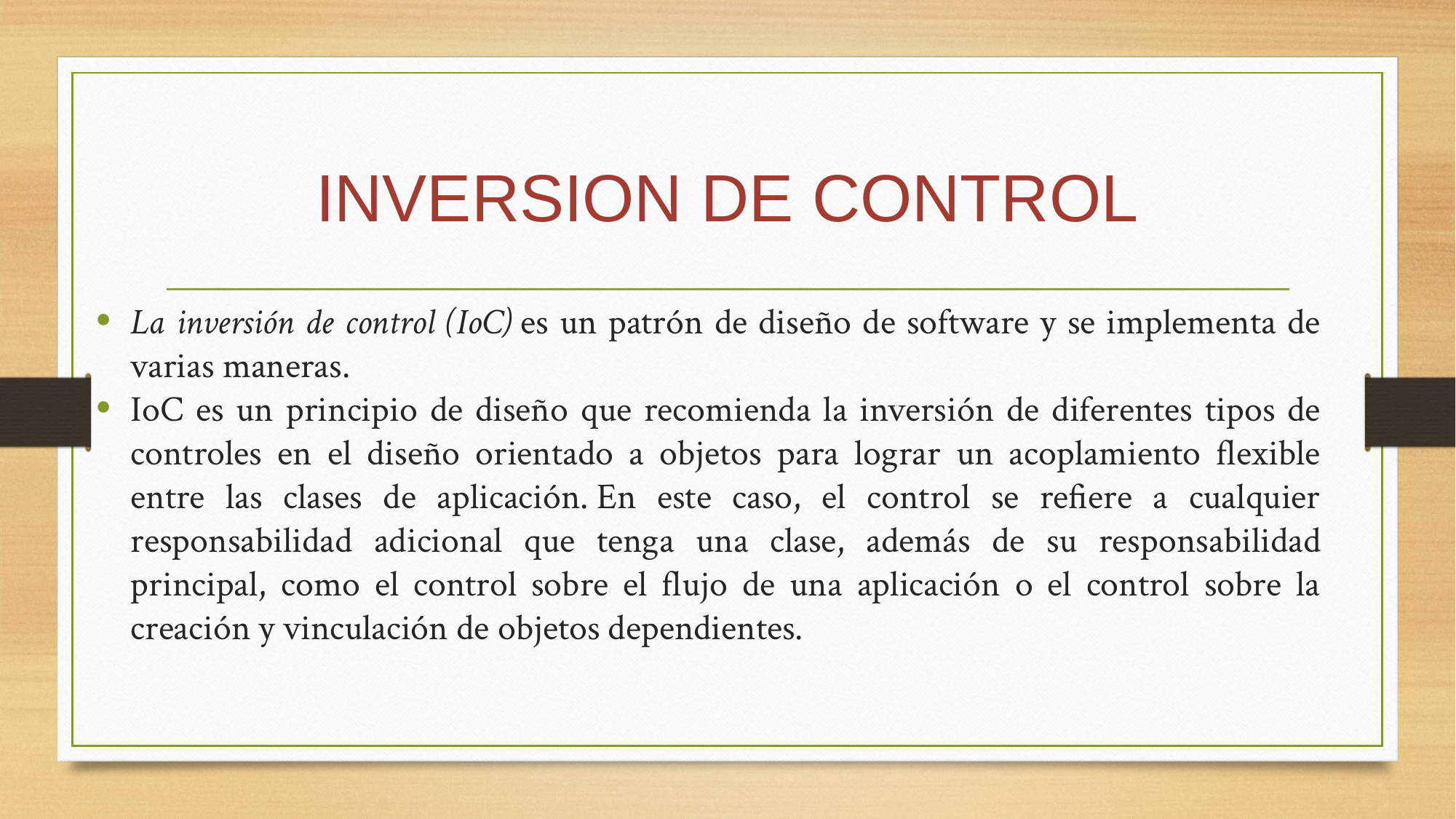

INVERSION DE CONTROL
La inversión de control (IoC) es un patrón de diseño de software y se implementa de varias maneras.
IoC es un principio de diseño que recomienda la inversión de diferentes tipos de controles en el diseño orientado a objetos para lograr un acoplamiento flexible entre las clases de aplicación. En este caso, el control se refiere a cualquier responsabilidad adicional que tenga una clase, además de su responsabilidad principal, como el control sobre el flujo de una aplicación o el control sobre la creación y vinculación de objetos dependientes.